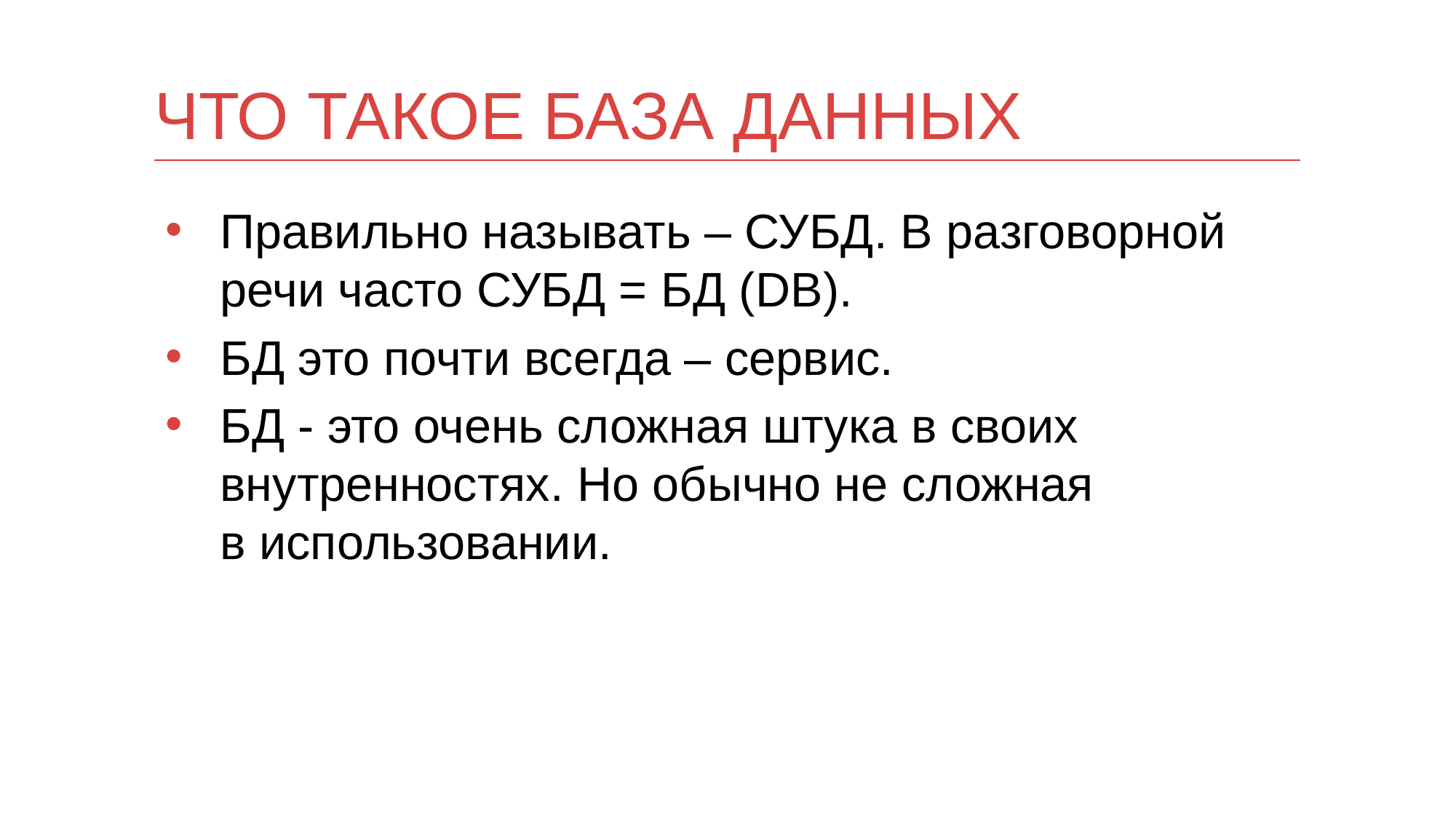

# Что такое база данных
Правильно называть – СУБД. В разговорной речи часто СУБД = БД (DB).
БД это почти всегда – сервис.
БД - это очень сложная штука в своих внутренностях. Но обычно не сложная в использовании.